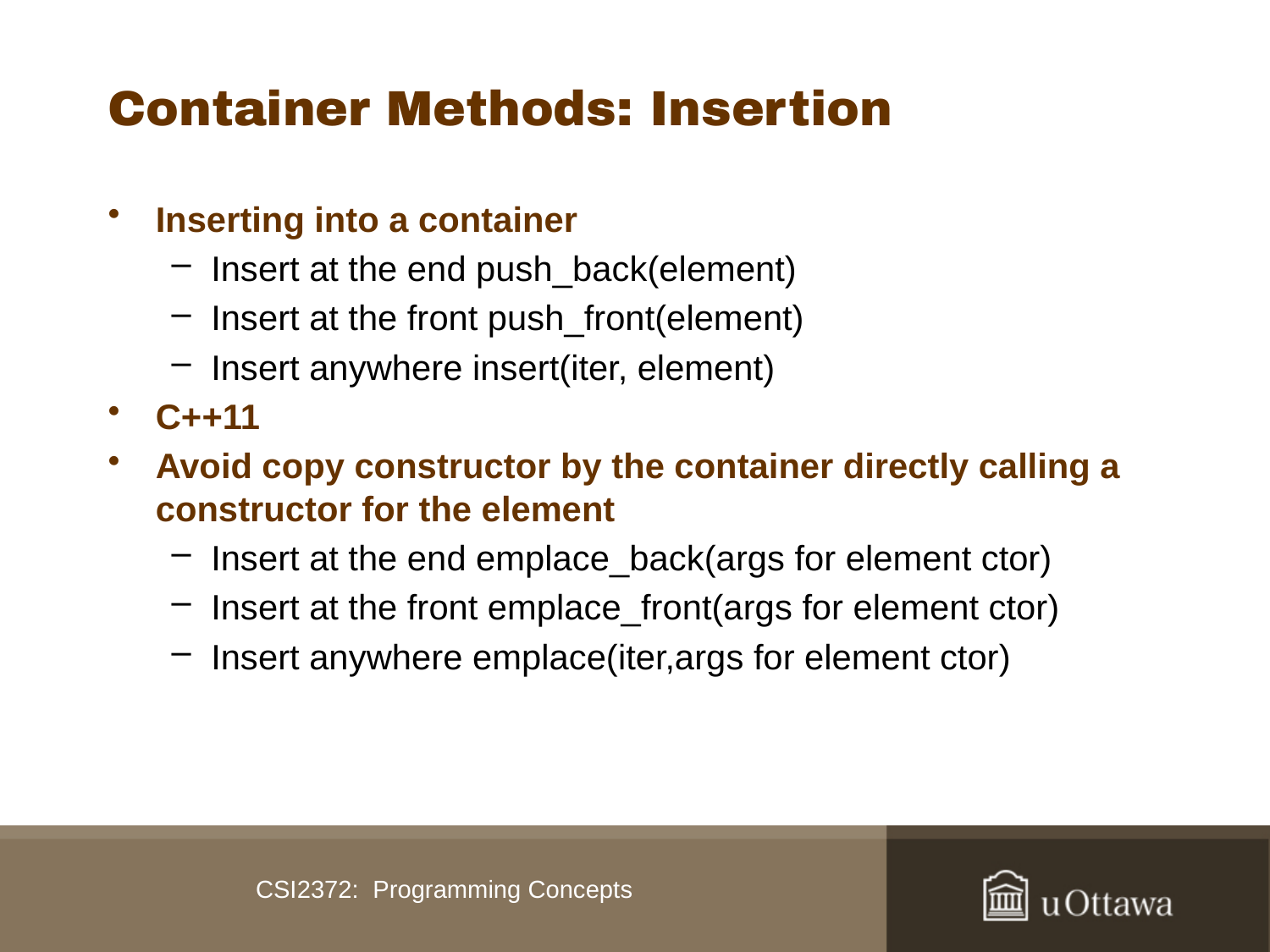

# Container Methods: Insertion
Inserting into a container
Insert at the end push_back(element)
Insert at the front push_front(element)
Insert anywhere insert(iter, element)
C++11
Avoid copy constructor by the container directly calling a constructor for the element
Insert at the end emplace_back(args for element ctor)
Insert at the front emplace_front(args for element ctor)
Insert anywhere emplace(iter,args for element ctor)

CSI2372:  Programming Concepts